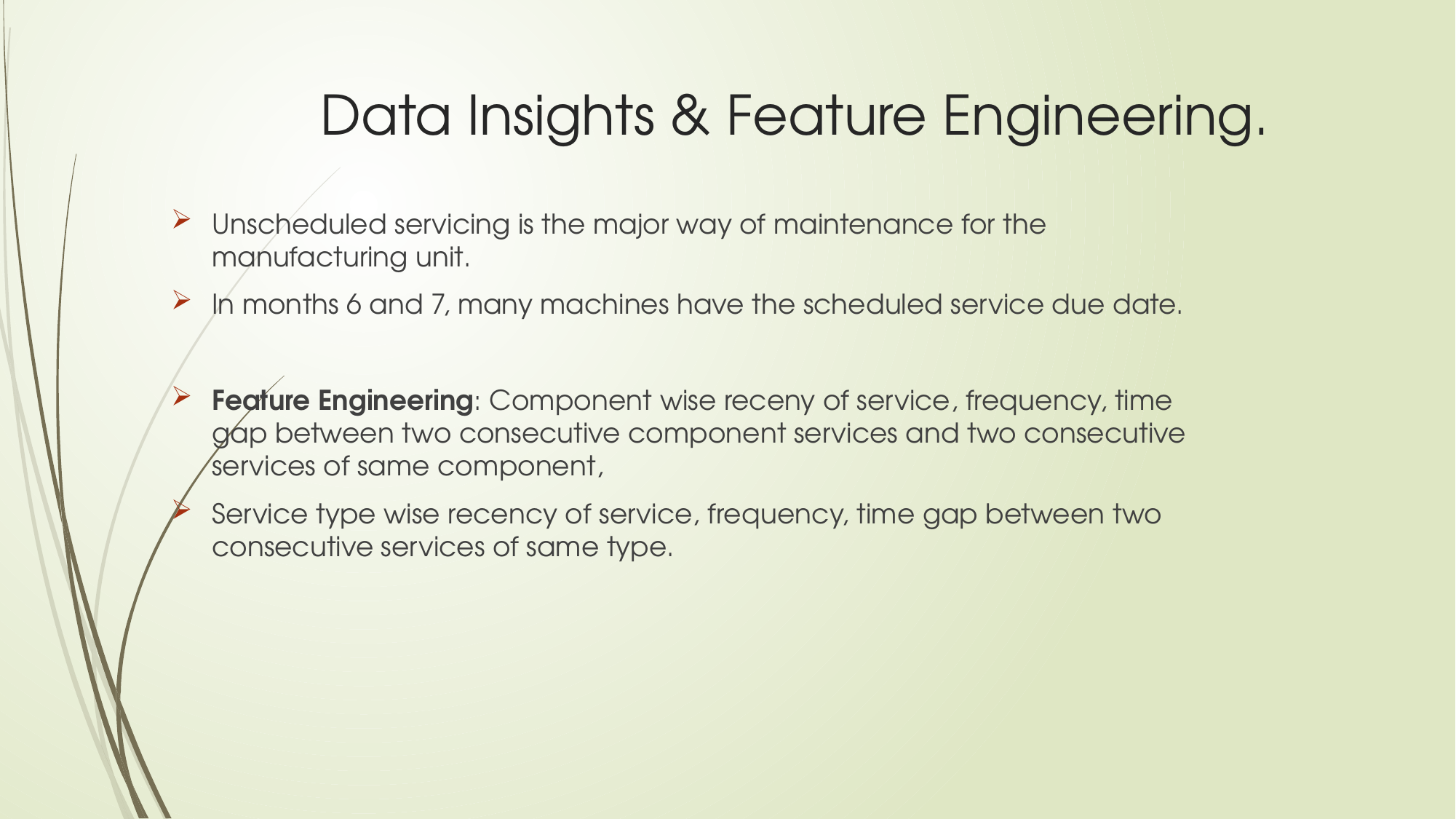

# Data Insights & Feature Engineering.
Unscheduled servicing is the major way of maintenance for the manufacturing unit.
In months 6 and 7, many machines have the scheduled service due date.

Feature Engineering: Component wise receny of service, frequency, time gap between two consecutive component services and two consecutive services of same component,
Service type wise recency of service, frequency, time gap between two consecutive services of same type.